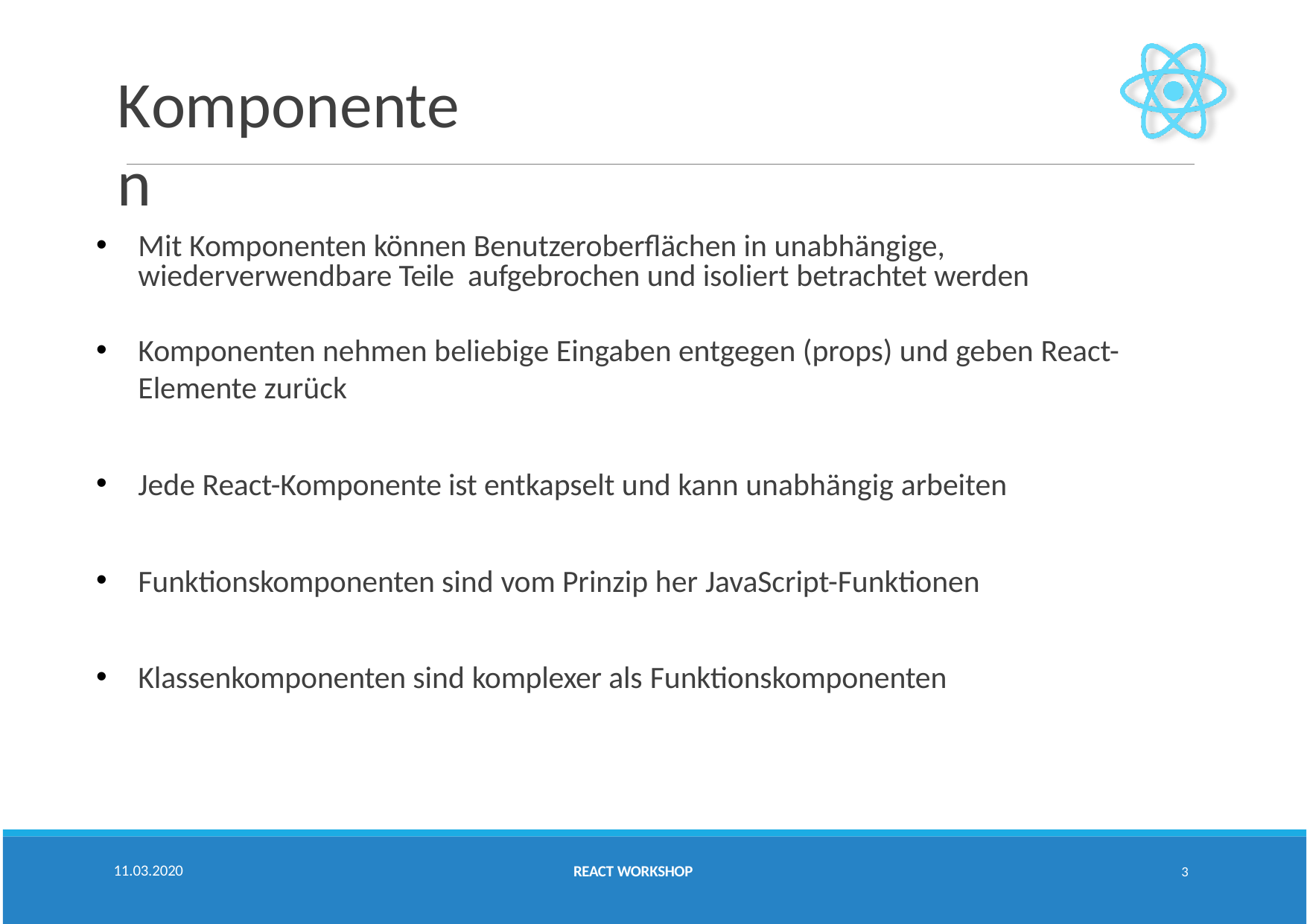

# Komponenten
Mit Komponenten können Benutzeroberflächen in unabhängige, wiederverwendbare Teile  aufgebrochen und isoliert betrachtet werden

Komponenten nehmen beliebige Eingaben entgegen (props) und geben React-Elemente zurück

Jede React-Komponente ist entkapselt und kann unabhängig arbeiten

Funktionskomponenten sind vom Prinzip her JavaScript-Funktionen

Klassenkomponenten sind komplexer als Funktionskomponenten
3
11.03.2020
REACT WORKSHOP